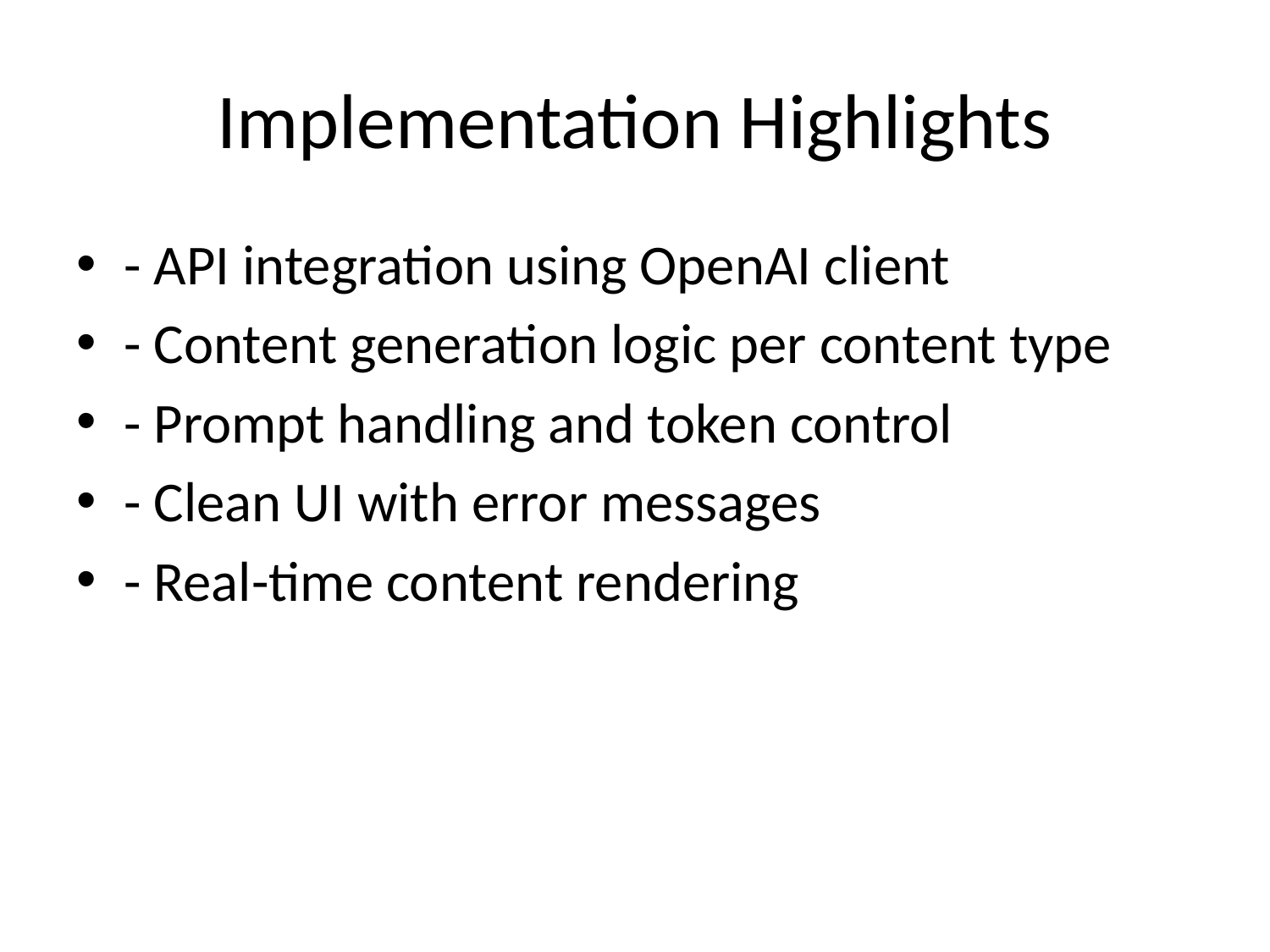

# Implementation Highlights
- API integration using OpenAI client
- Content generation logic per content type
- Prompt handling and token control
- Clean UI with error messages
- Real-time content rendering